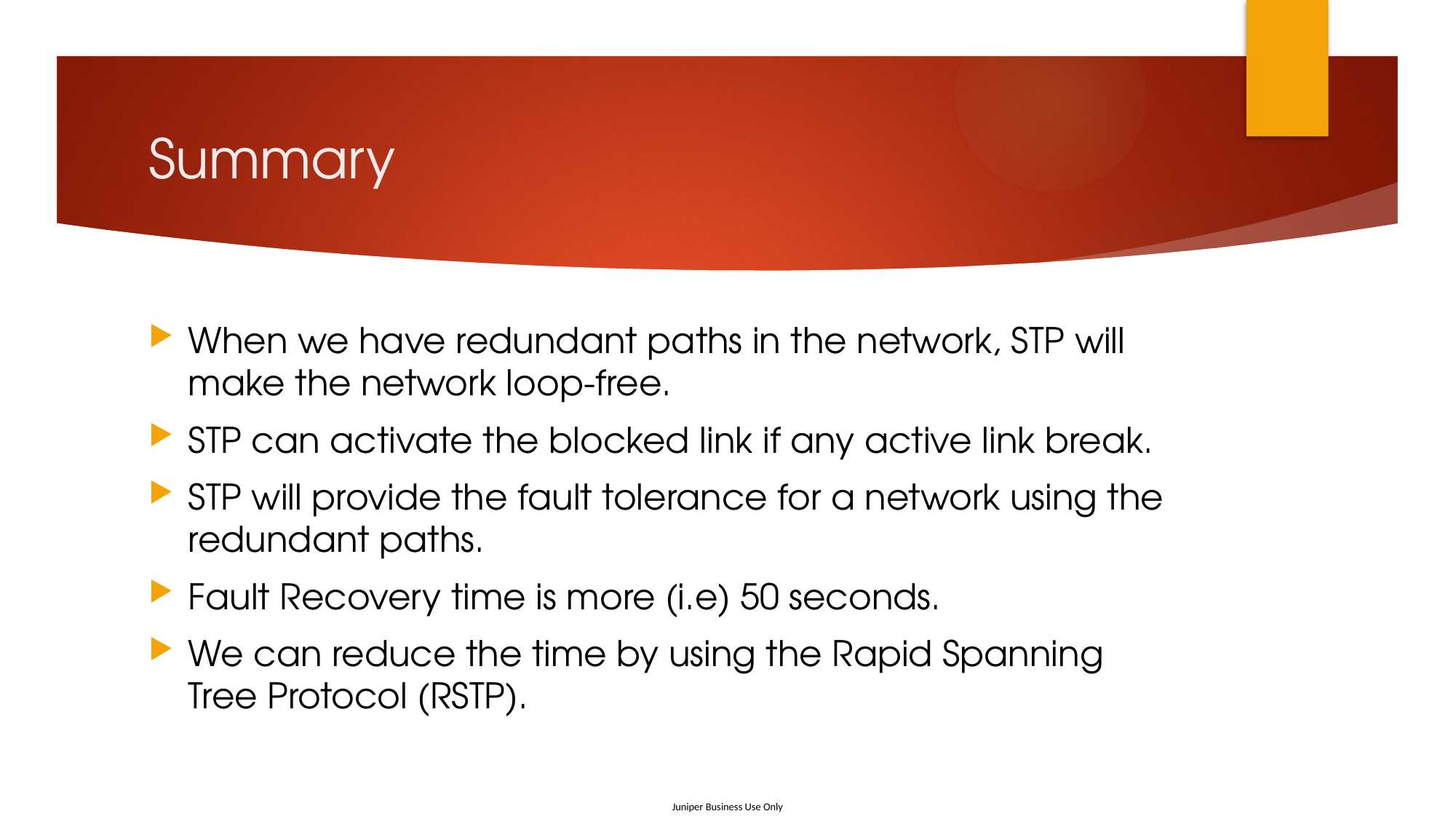

# Summary
When we have redundant paths in the network, STP will make the network loop-free.
STP can activate the blocked link if any active link break.
STP will provide the fault tolerance for a network using the redundant paths.
Fault Recovery time is more (i.e) 50 seconds.
We can reduce the time by using the Rapid Spanning Tree Protocol (RSTP).